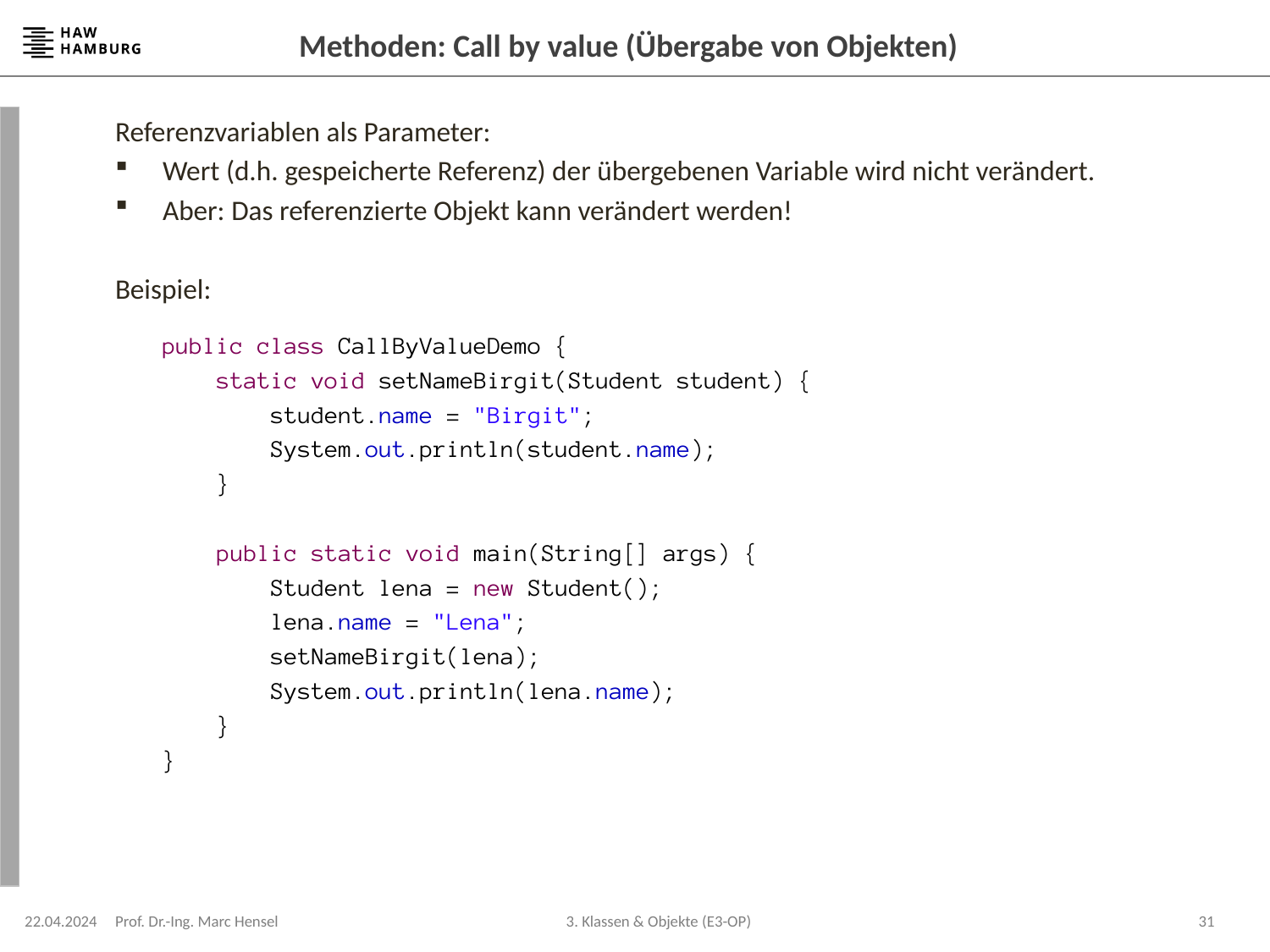

# Methoden: Call by value (Übergabe von Objekten)
Referenzvariablen als Parameter:
Wert (d.h. gespeicherte Referenz) der übergebenen Variable wird nicht verändert.
Aber: Das referenzierte Objekt kann verändert werden!

Beispiel:

	public class CallByValueDemo {
	    static void setNameBirgit(Student student) {
	        student.name = "Birgit";
	        System.out.println(student.name);
	    }

	    public static void main(String[] args) {
	        Student lena = new Student();
	        lena.name = "Lena";
	        setNameBirgit(lena);
	        System.out.println(lena.name);
	    }
	}
22.04.2024
Prof. Dr.-Ing. Marc Hensel
31